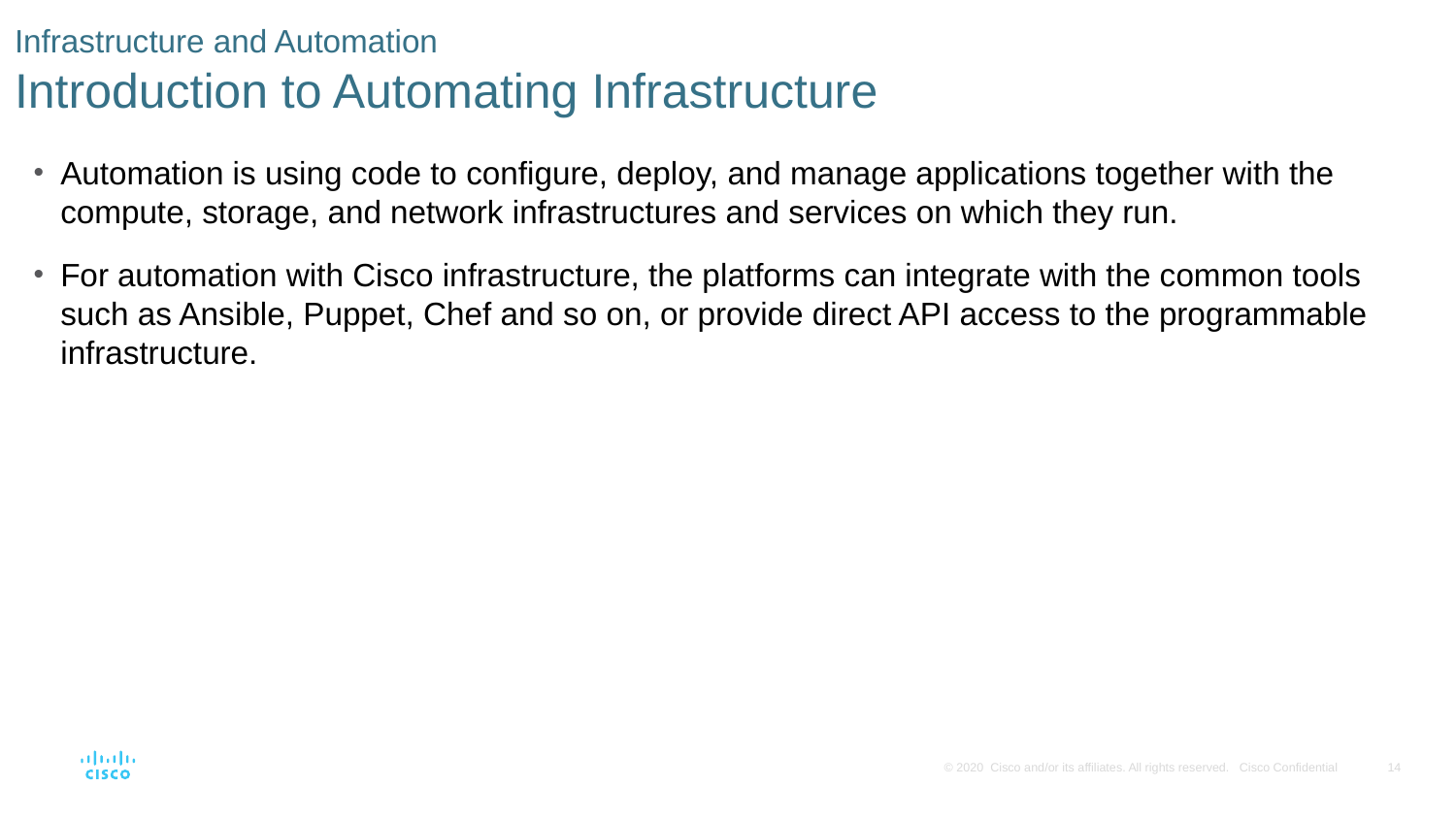

# Infrastructure and Automation Introduction to Automating Infrastructure
Automation is using code to configure, deploy, and manage applications together with the compute, storage, and network infrastructures and services on which they run.
For automation with Cisco infrastructure, the platforms can integrate with the common tools such as Ansible, Puppet, Chef and so on, or provide direct API access to the programmable infrastructure.